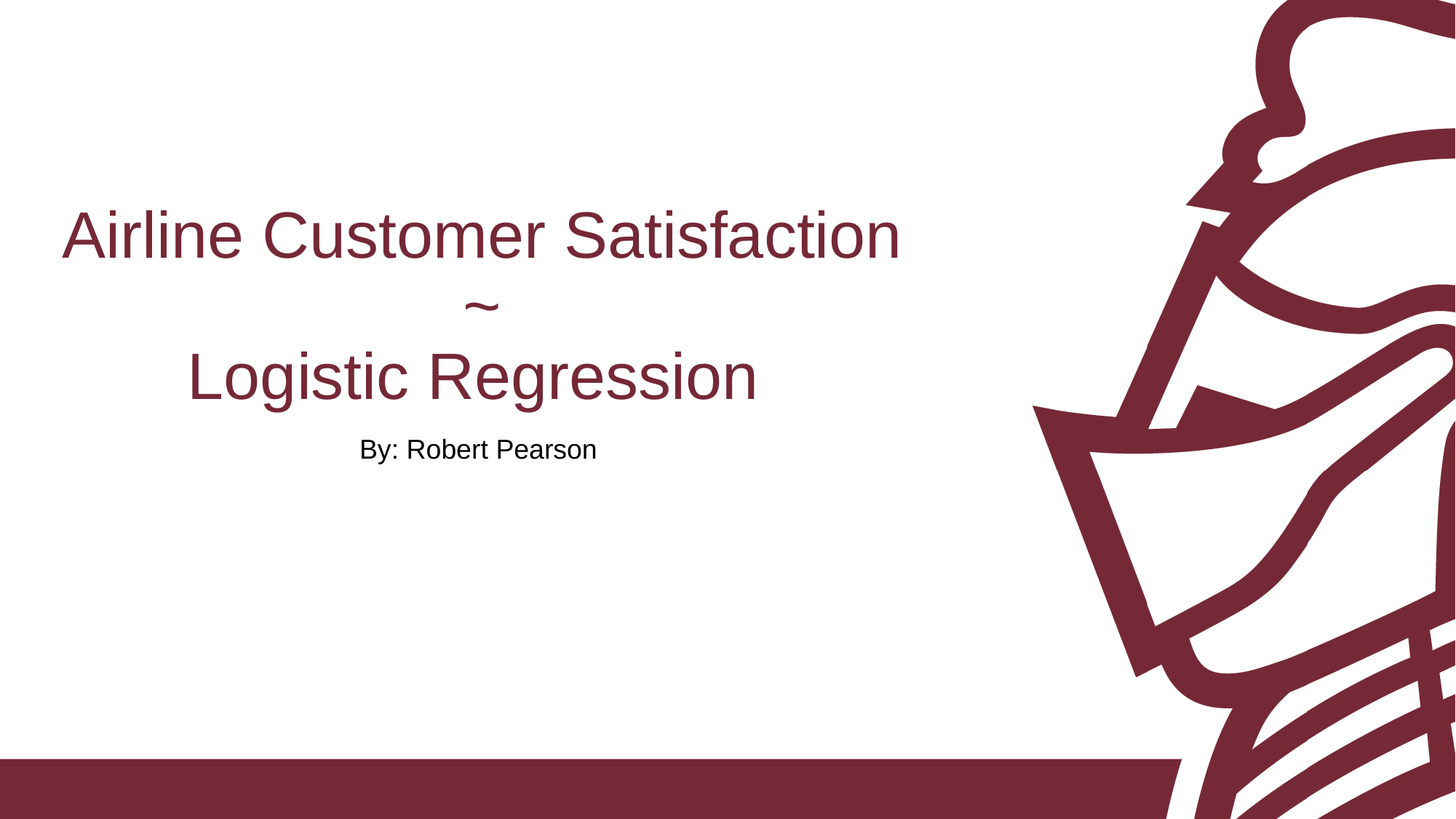

# Airline Customer Satisfaction ~ Logistic Regression
By: Robert Pearson